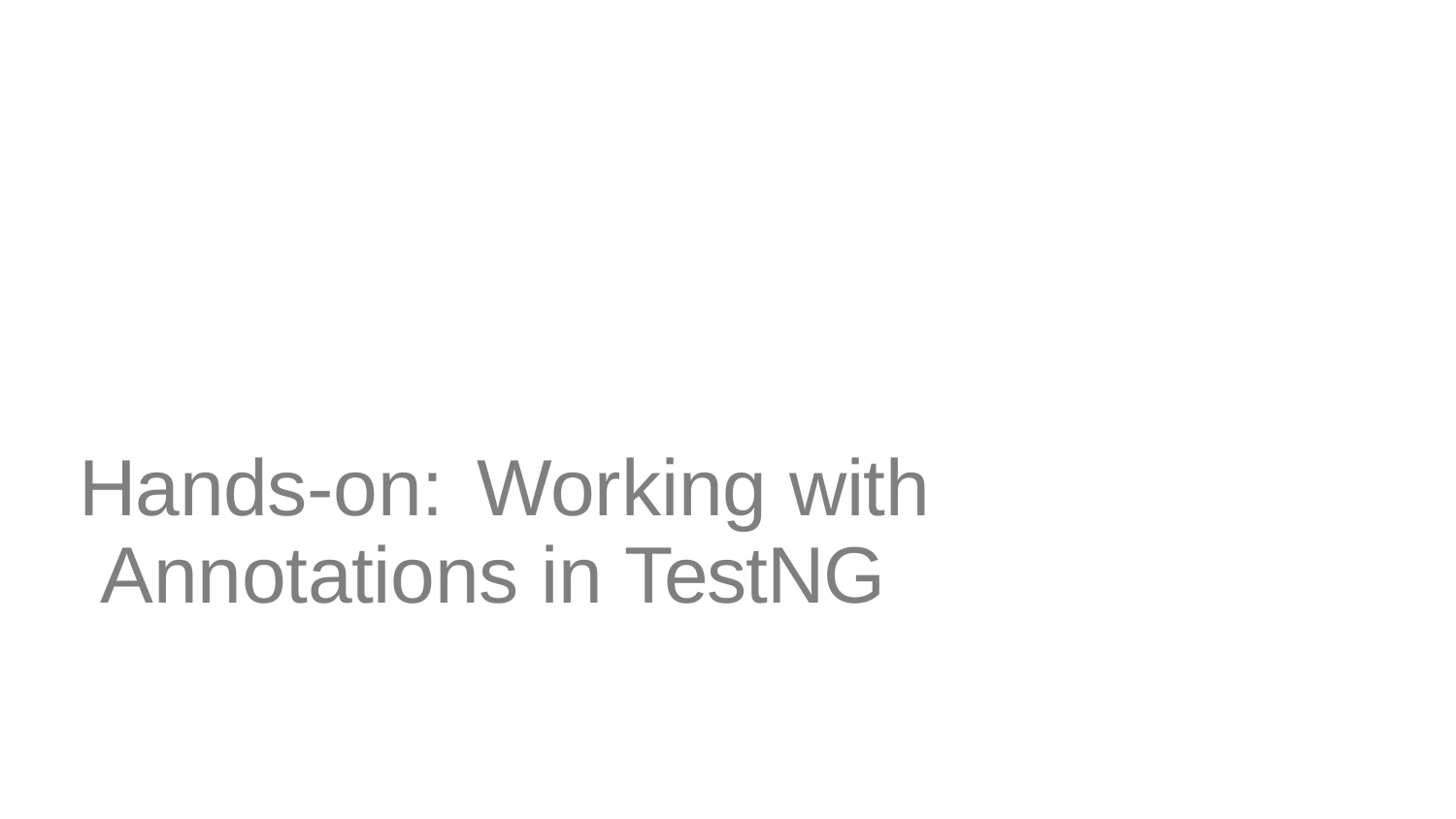

# Hands-on:	Working with  Annotations in TestNG